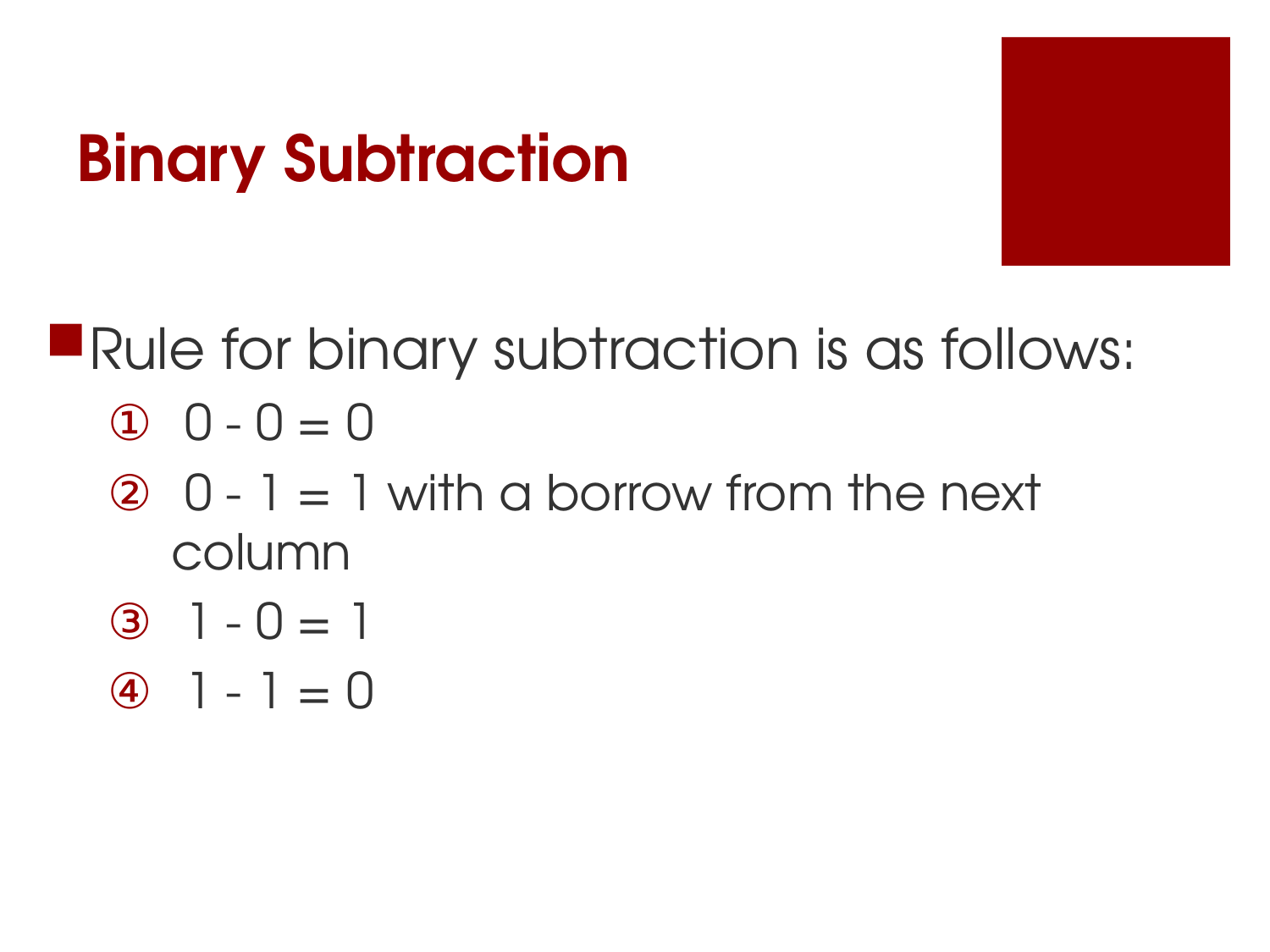

# Binary Subtraction
Rule for binary subtraction is as follows:
 0 - 0 = 0
 0 - 1 = 1 with a borrow from the next column
 1 - 0 = 1
 1 - 1 = 0